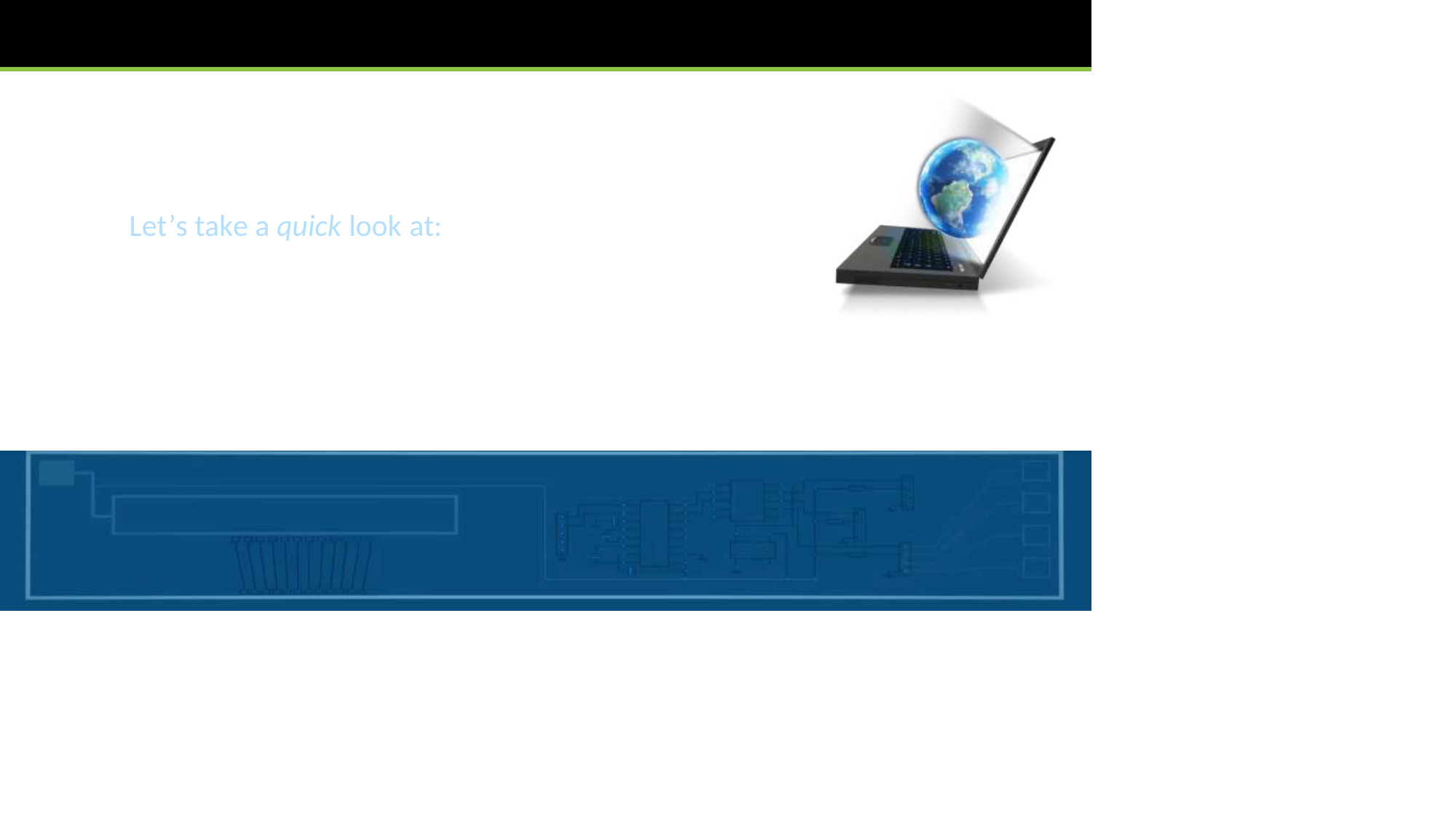

Let’s take a quick look at:
CUSTOM WIDGETS